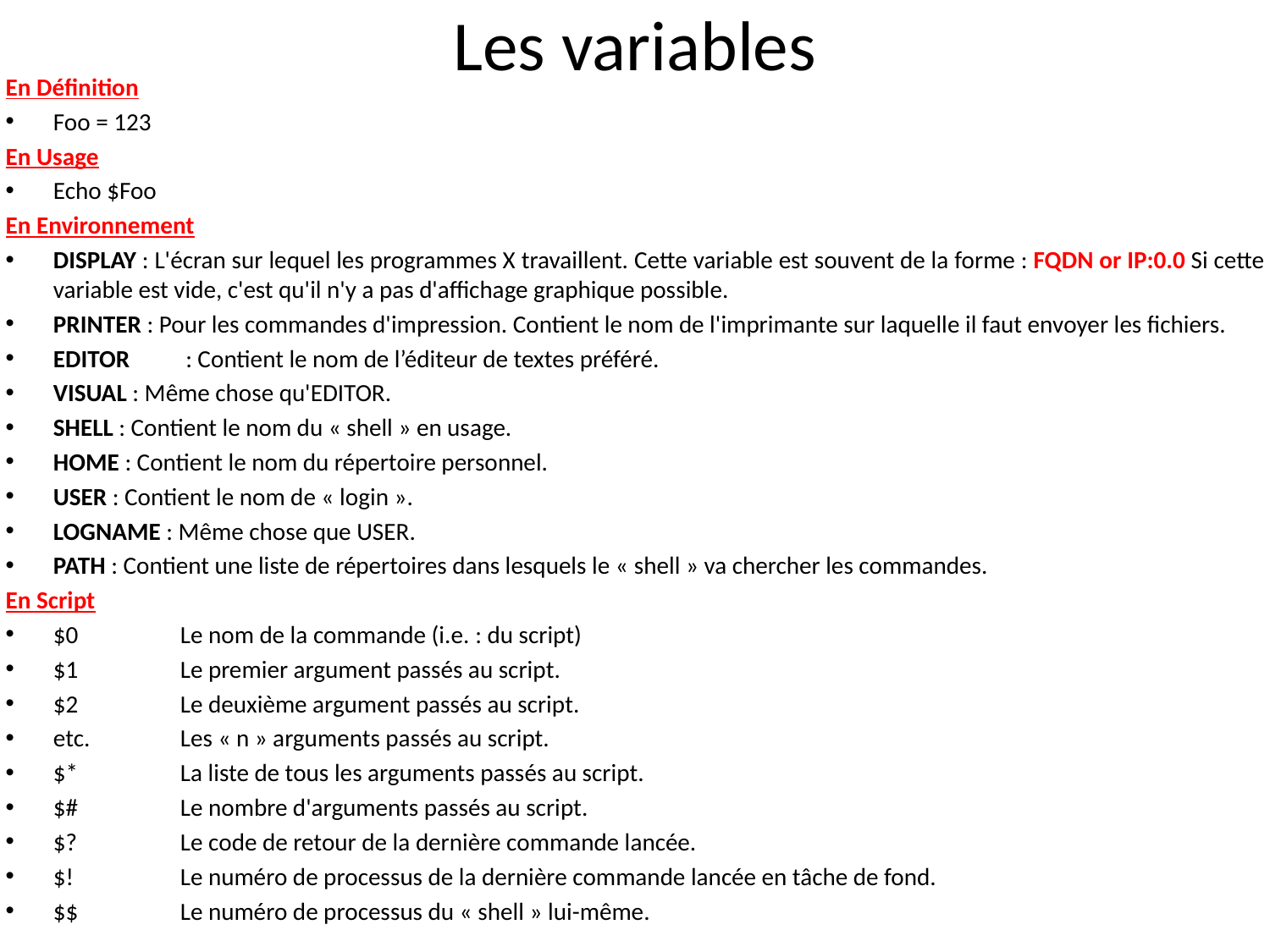

# Les variables
En Définition
Foo = 123
En Usage
Echo $Foo
En Environnement
DISPLAY : L'écran sur lequel les programmes X travaillent. Cette variable est souvent de la forme : FQDN or IP:0.0 Si cette variable est vide, c'est qu'il n'y a pas d'affichage graphique possible.
PRINTER : Pour les commandes d'impression. Contient le nom de l'imprimante sur laquelle il faut envoyer les fichiers.
EDITOR	 : Contient le nom de l’éditeur de textes préféré.
VISUAL : Même chose qu'EDITOR.
SHELL : Contient le nom du « shell » en usage.
HOME : Contient le nom du répertoire personnel.
USER : Contient le nom de « login ».
LOGNAME : Même chose que USER.
PATH : Contient une liste de répertoires dans lesquels le « shell » va chercher les commandes.
En Script
$0	Le nom de la commande (i.e. : du script)
$1	Le premier argument passés au script.
$2	Le deuxième argument passés au script.
etc.	Les « n » arguments passés au script.
$*	La liste de tous les arguments passés au script.
$#	Le nombre d'arguments passés au script.
$?	Le code de retour de la dernière commande lancée.
$!	Le numéro de processus de la dernière commande lancée en tâche de fond.
$$	Le numéro de processus du « shell » lui-même.